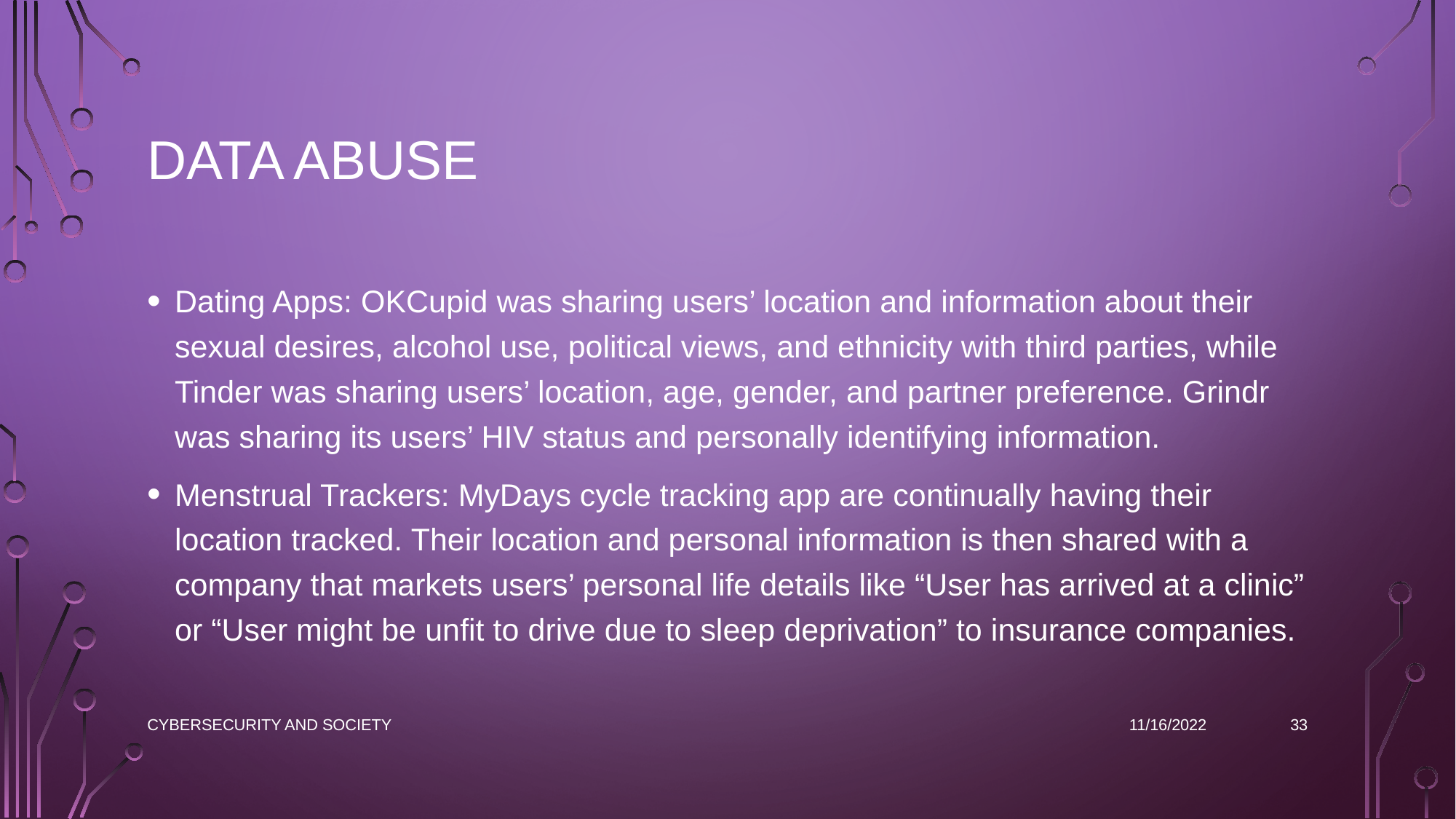

# Data abuse
Dating Apps: OKCupid was sharing users’ location and information about their sexual desires, alcohol use, political views, and ethnicity with third parties, while Tinder was sharing users’ location, age, gender, and partner preference. Grindr was sharing its users’ HIV status and personally identifying information.
Menstrual Trackers: MyDays cycle tracking app are continually having their location tracked. Their location and personal information is then shared with a company that markets users’ personal life details like “User has arrived at a clinic” or “User might be unfit to drive due to sleep deprivation” to insurance companies.
33
Cybersecurity and Society
11/16/2022